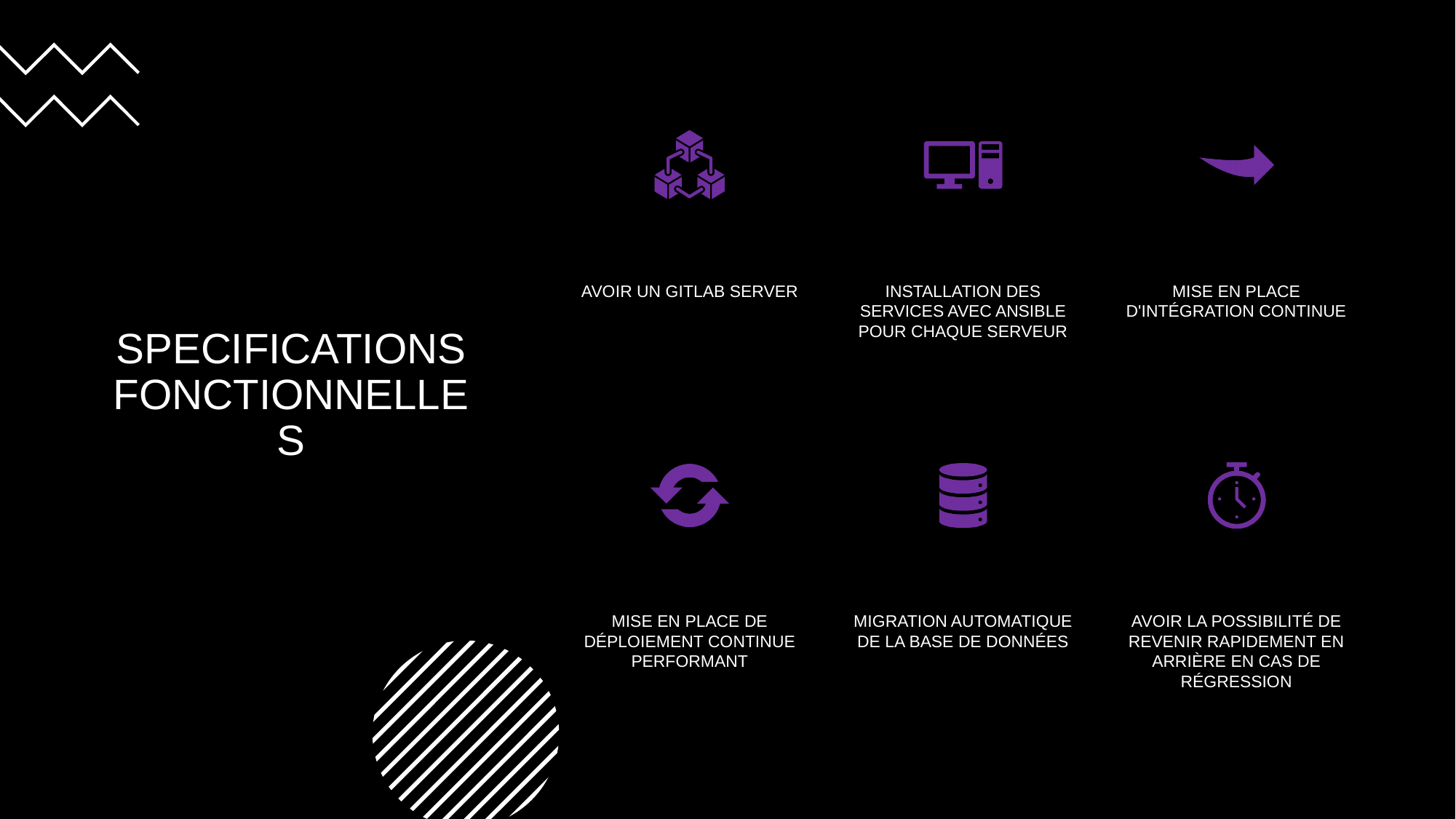

Avoir un Gitlab Server
Installation des services avec Ansible pour chaque serveur
Mise en place d'intégration continue
Mise en place de déploiement continue performant
Migration automatique de la base de données
Avoir la possibilité de revenir rapidement en arrière en cas de régression

# SPECIFICATIONS FONCTIONNELLES